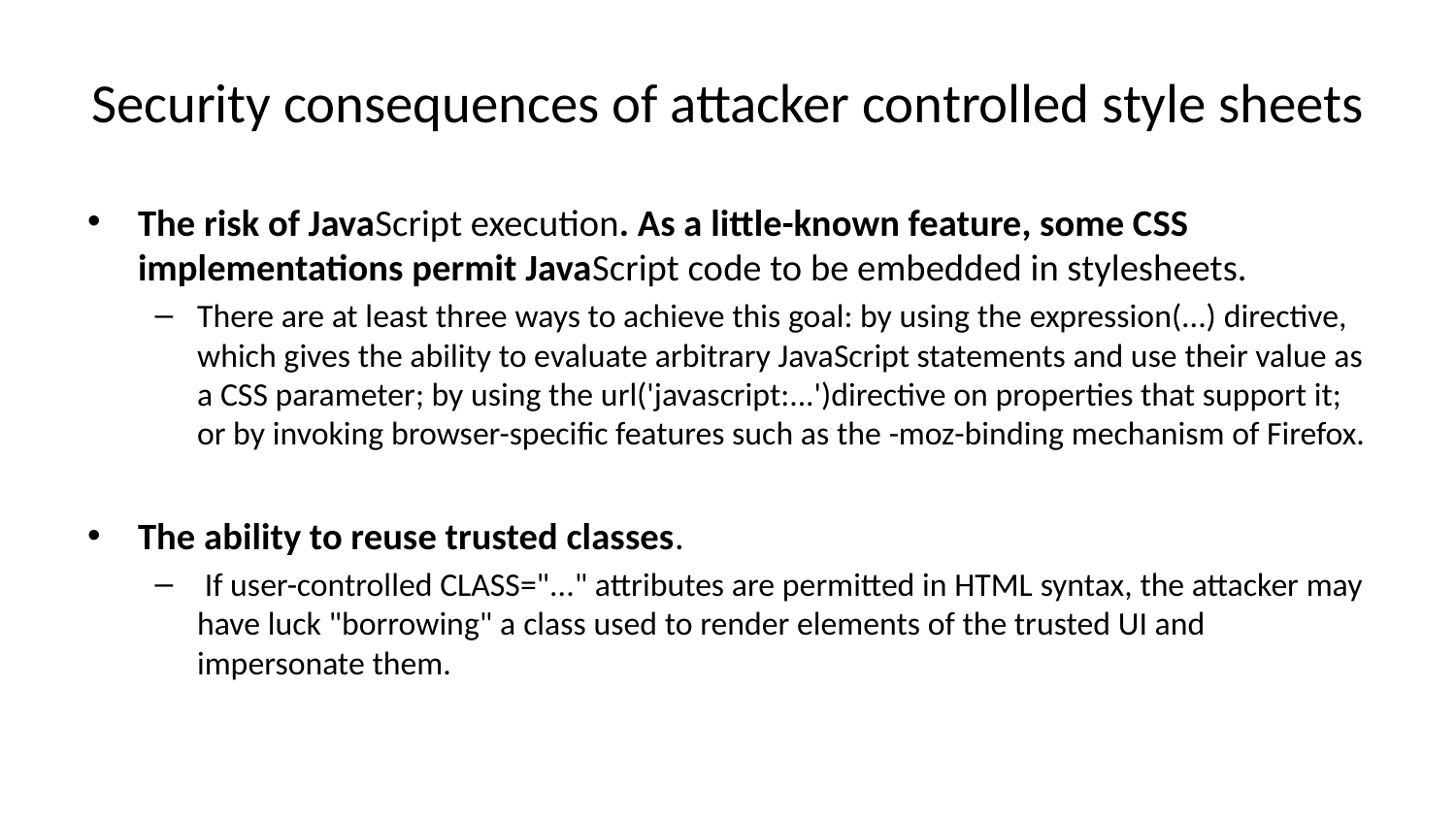

# Security consequences of attacker controlled style sheets
The risk of JavaScript execution. As a little-known feature, some CSS implementations permit JavaScript code to be embedded in stylesheets.
There are at least three ways to achieve this goal: by using the expression(...) directive, which gives the ability to evaluate arbitrary JavaScript statements and use their value as a CSS parameter; by using the url('javascript:...')directive on properties that support it; or by invoking browser-specific features such as the -moz-binding mechanism of Firefox.

The ability to reuse trusted classes.
 If user-controlled CLASS="..." attributes are permitted in HTML syntax, the attacker may have luck "borrowing" a class used to render elements of the trusted UI and impersonate them.